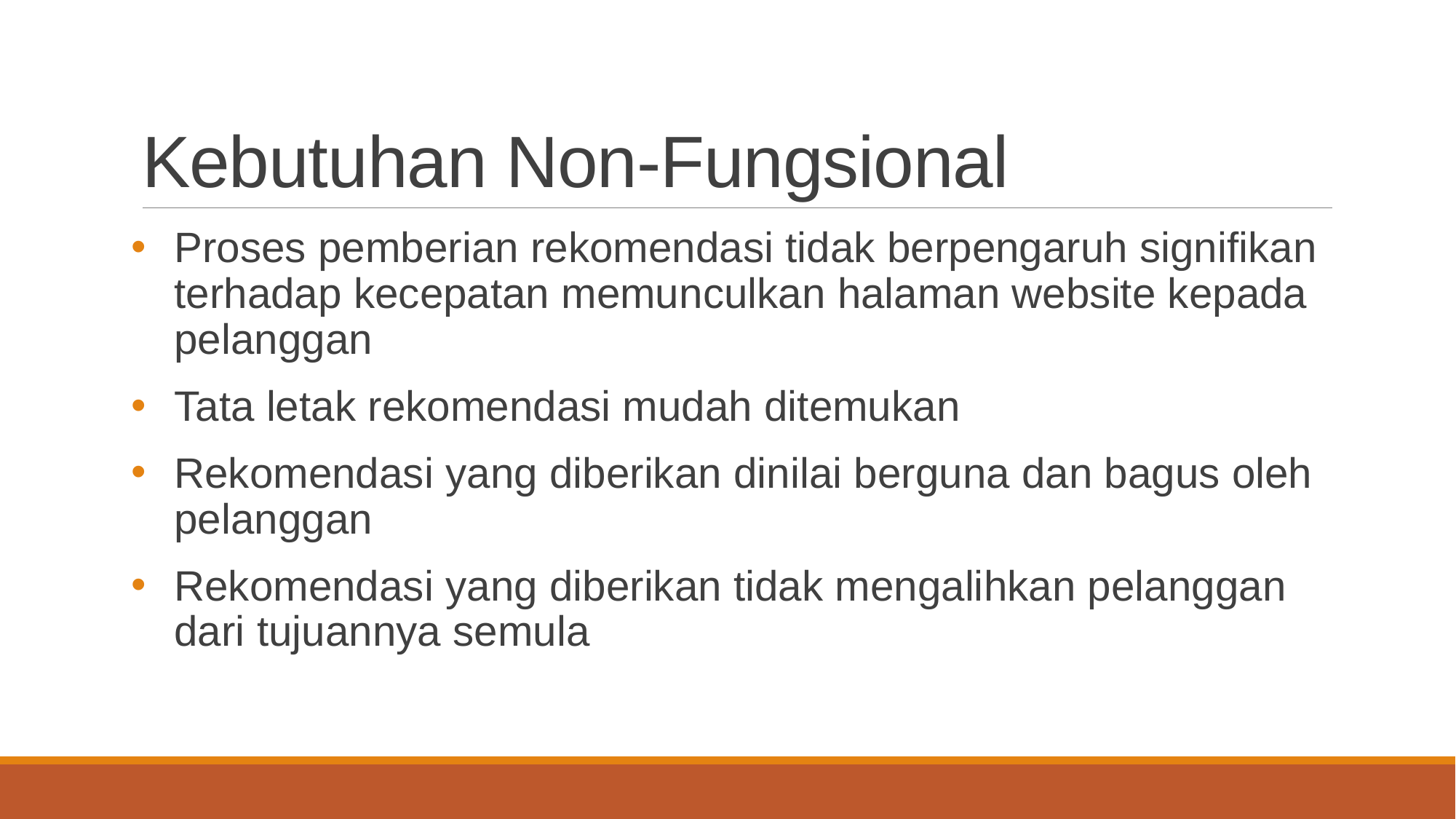

# Kebutuhan Non-Fungsional
Proses pemberian rekomendasi tidak berpengaruh signifikan terhadap kecepatan memunculkan halaman website kepada pelanggan
Tata letak rekomendasi mudah ditemukan
Rekomendasi yang diberikan dinilai berguna dan bagus oleh pelanggan
Rekomendasi yang diberikan tidak mengalihkan pelanggan dari tujuannya semula